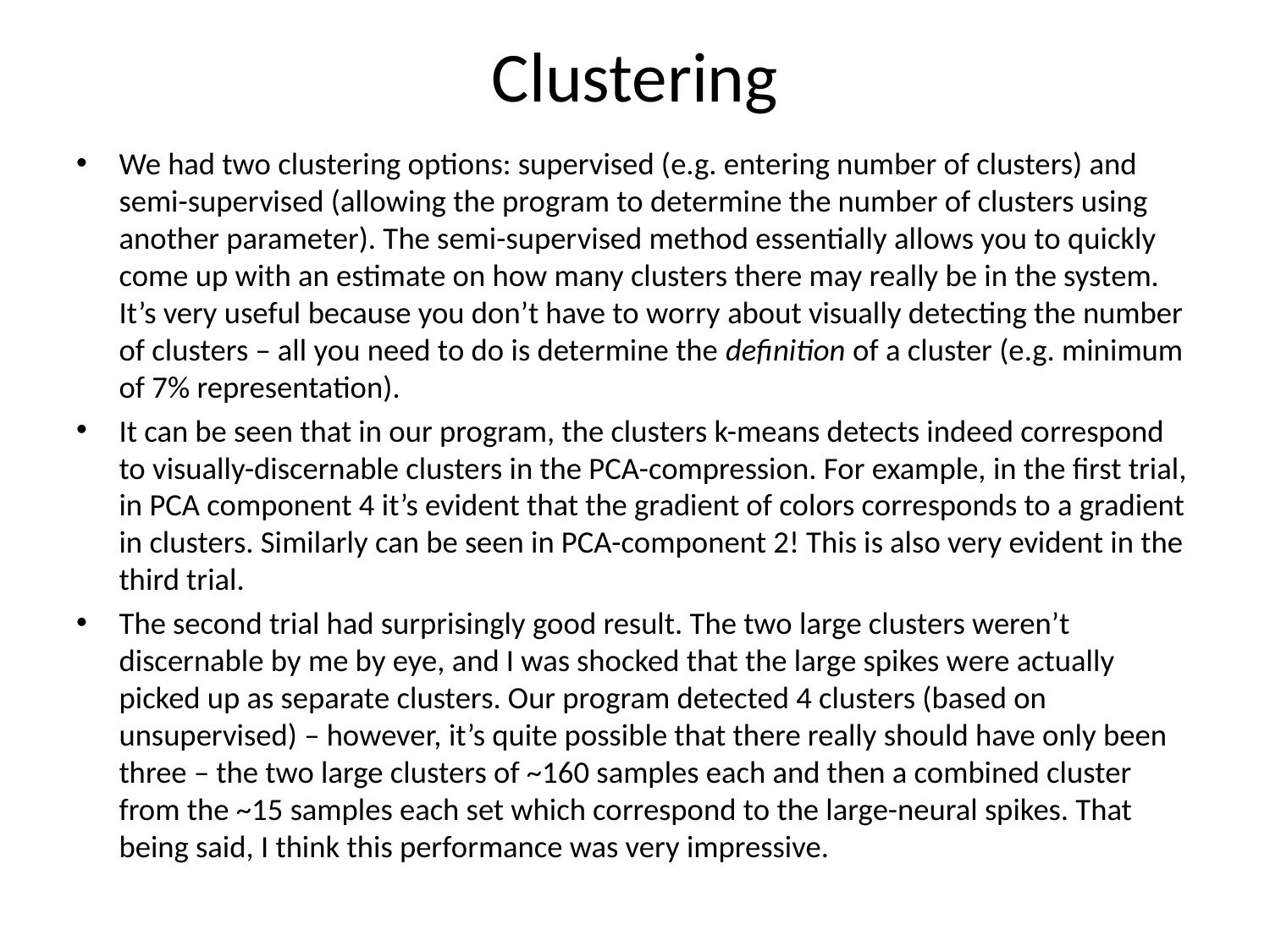

# Clustering
We had two clustering options: supervised (e.g. entering number of clusters) and semi-supervised (allowing the program to determine the number of clusters using another parameter). The semi-supervised method essentially allows you to quickly come up with an estimate on how many clusters there may really be in the system. It’s very useful because you don’t have to worry about visually detecting the number of clusters – all you need to do is determine the definition of a cluster (e.g. minimum of 7% representation).
It can be seen that in our program, the clusters k-means detects indeed correspond to visually-discernable clusters in the PCA-compression. For example, in the first trial, in PCA component 4 it’s evident that the gradient of colors corresponds to a gradient in clusters. Similarly can be seen in PCA-component 2! This is also very evident in the third trial.
The second trial had surprisingly good result. The two large clusters weren’t discernable by me by eye, and I was shocked that the large spikes were actually picked up as separate clusters. Our program detected 4 clusters (based on unsupervised) – however, it’s quite possible that there really should have only been three – the two large clusters of ~160 samples each and then a combined cluster from the ~15 samples each set which correspond to the large-neural spikes. That being said, I think this performance was very impressive.